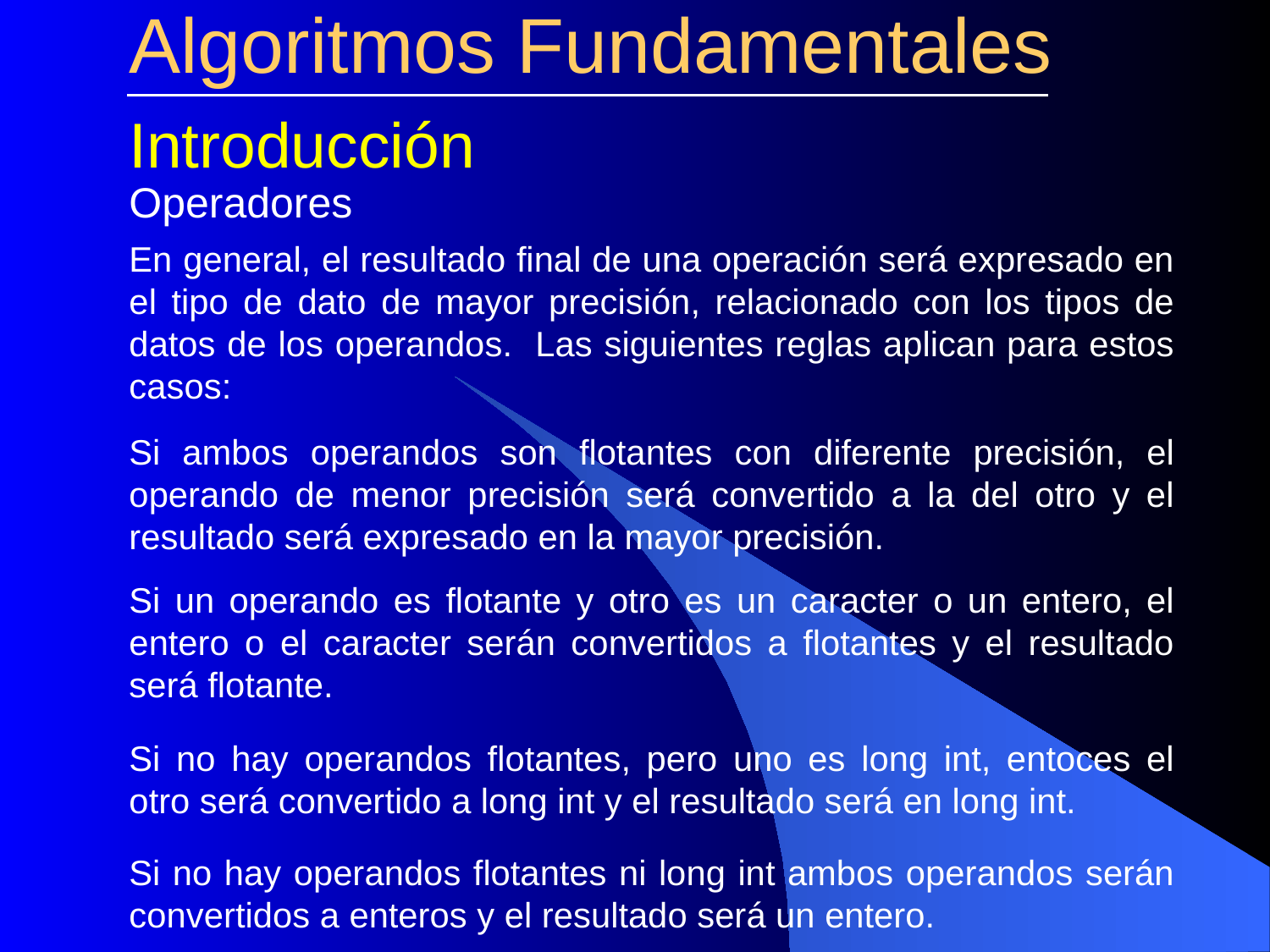

# Algoritmos Fundamentales
Introducción
Operadores
En general, el resultado final de una operación será expresado en el tipo de dato de mayor precisión, relacionado con los tipos de datos de los operandos.  Las siguientes reglas aplican para estos casos:
Si ambos operandos son flotantes con diferente precisión, el operando de menor precisión será convertido a la del otro y el resultado será expresado en la mayor precisión.
Si un operando es flotante y otro es un caracter o un entero, el entero o el caracter serán convertidos a flotantes y el resultado será flotante.
Si no hay operandos flotantes, pero uno es long int, entoces el otro será convertido a long int y el resultado será en long int.
Si no hay operandos flotantes ni long int ambos operandos serán convertidos a enteros y el resultado será un entero.